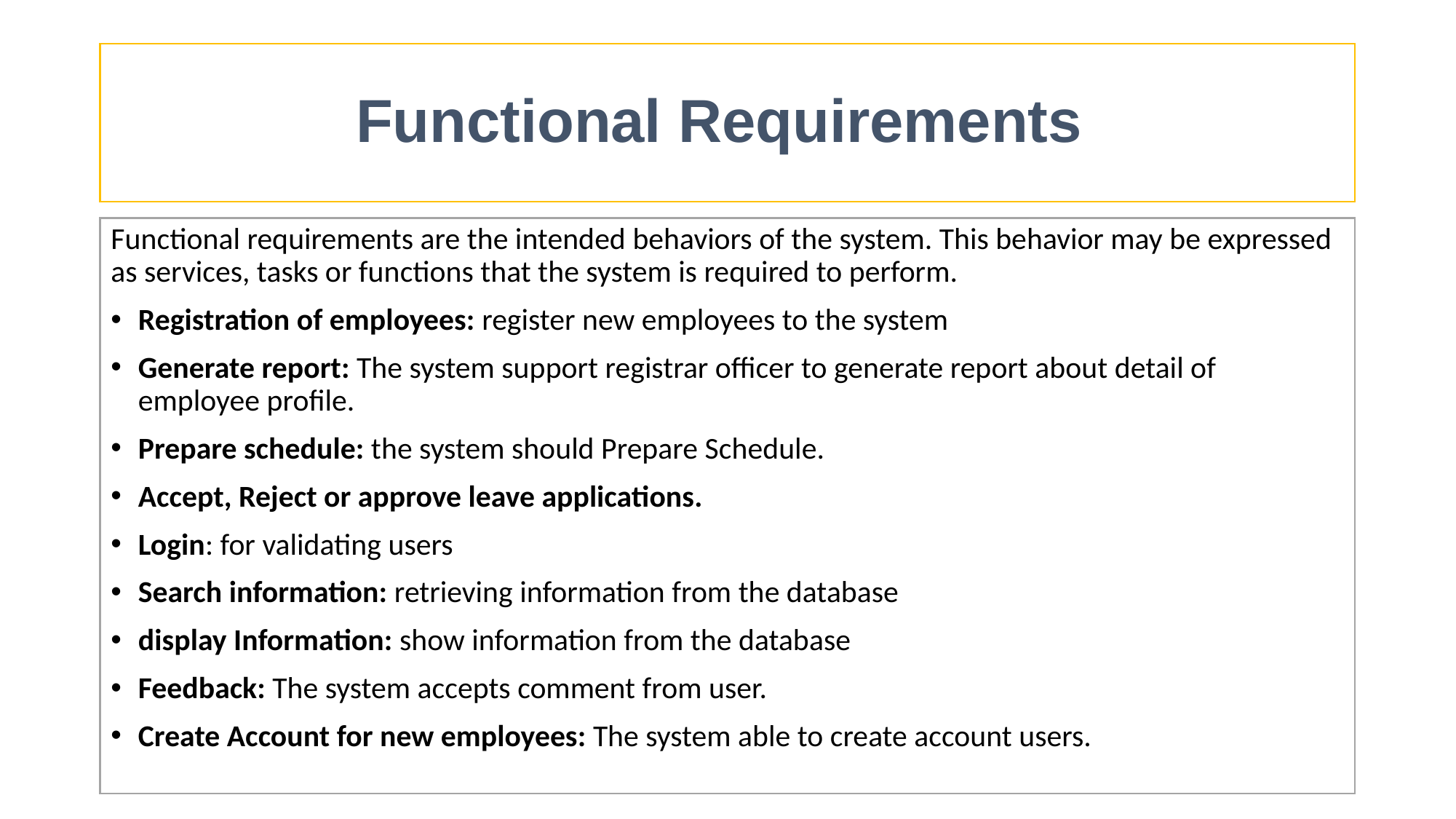

# Functional Requirements
Functional requirements are the intended behaviors of the system. This behavior may be expressed as services, tasks or functions that the system is required to perform.
Registration of employees: register new employees to the system
Generate report: The system support registrar officer to generate report about detail of employee profile.
Prepare schedule: the system should Prepare Schedule.
Accept, Reject or approve leave applications.
Login: for validating users
Search information: retrieving information from the database
display Information: show information from the database
Feedback: The system accepts comment from user.
Create Account for new employees: The system able to create account users.